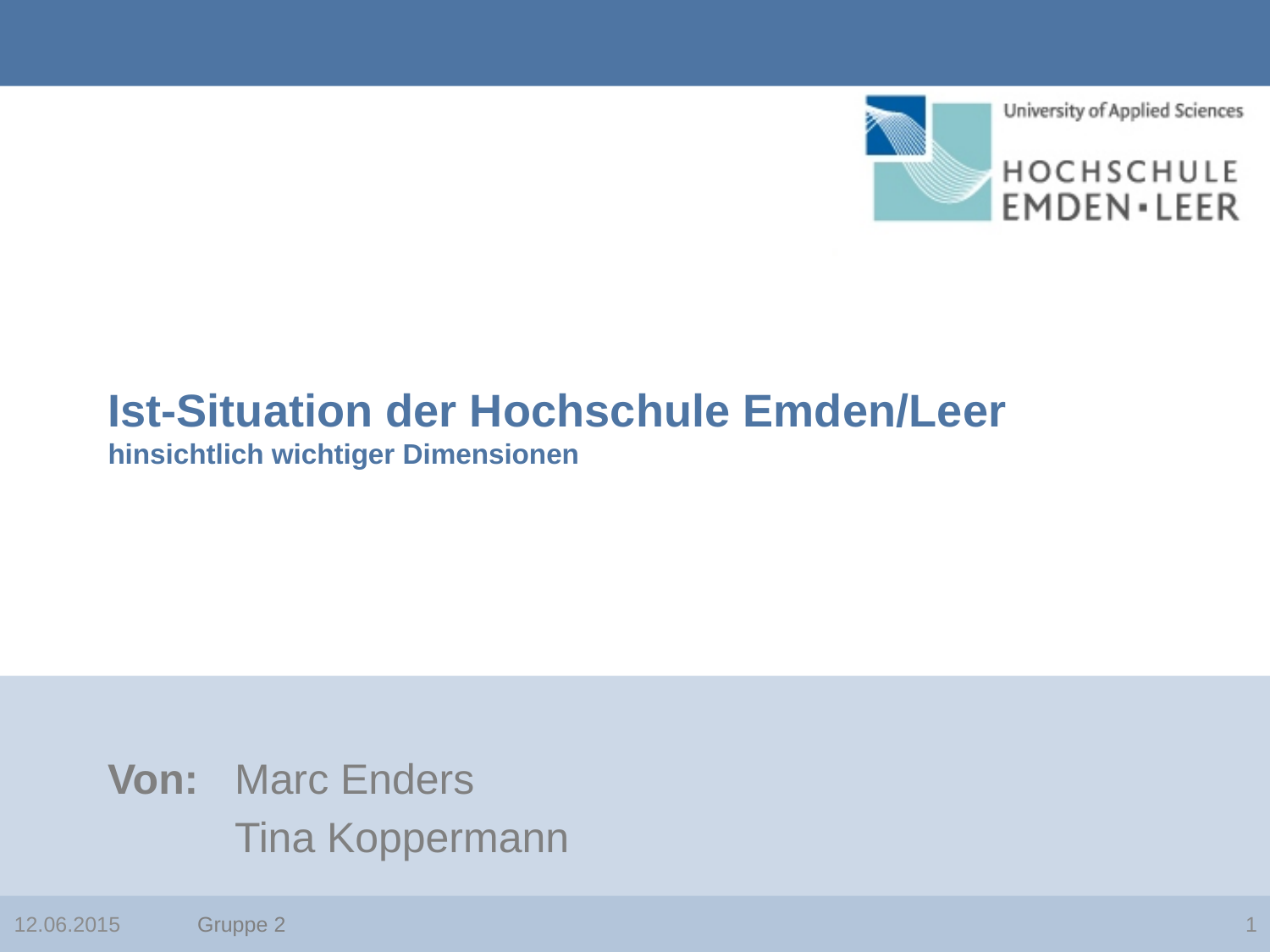

# Ist-Situation der Hochschule Emden/Leer hinsichtlich wichtiger Dimensionen

Von: 	Marc Enders
	Tina Koppermann
Gruppe 2
12.06.2015
1